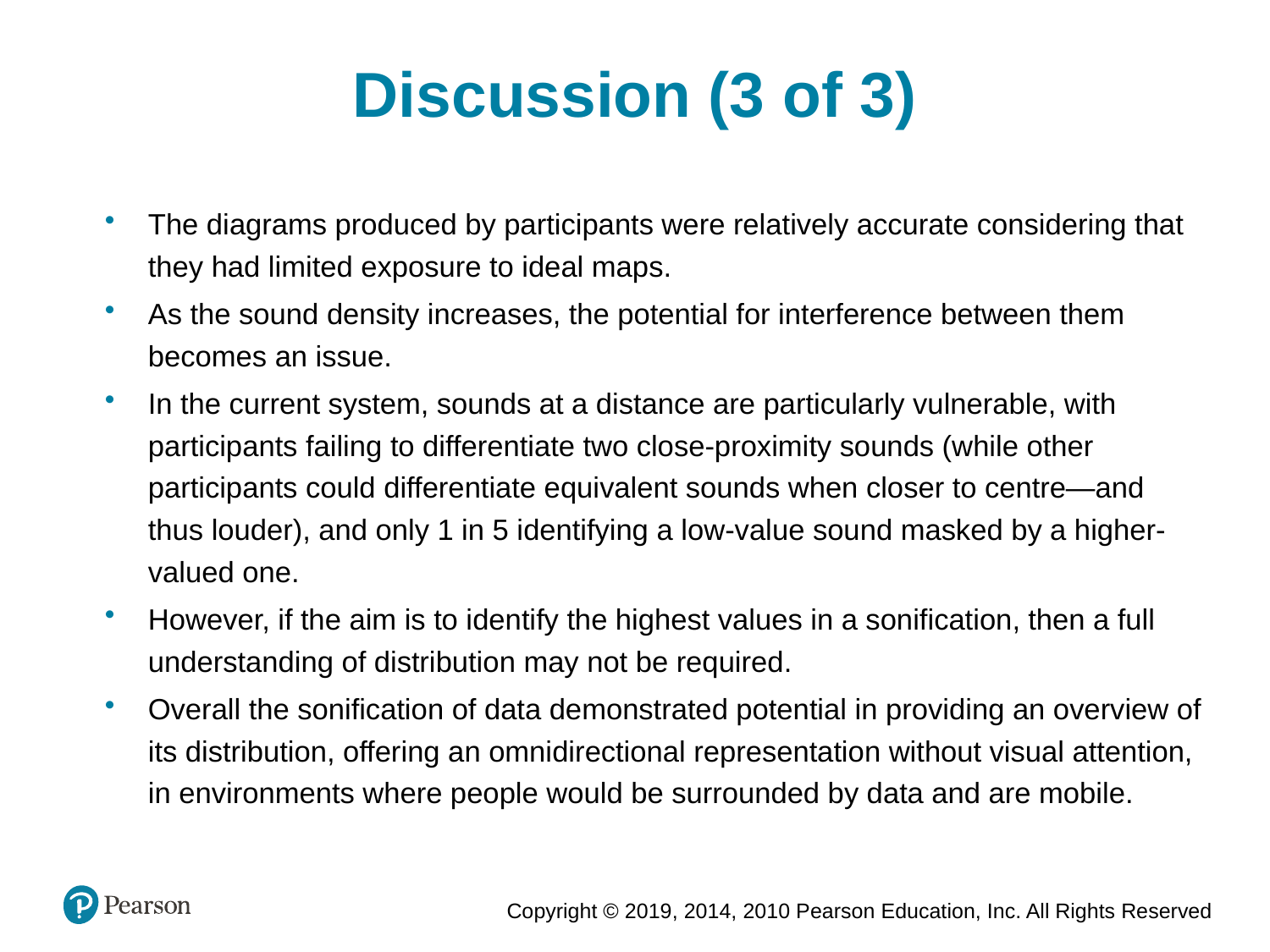

Discussion (3 of 3)
The diagrams produced by participants were relatively accurate considering that they had limited exposure to ideal maps.
As the sound density increases, the potential for interference between them becomes an issue.
In the current system, sounds at a distance are particularly vulnerable, with participants failing to differentiate two close-proximity sounds (while other participants could differentiate equivalent sounds when closer to centre—and thus louder), and only 1 in 5 identifying a low-value sound masked by a higher-valued one.
However, if the aim is to identify the highest values in a sonification, then a full understanding of distribution may not be required.
Overall the sonification of data demonstrated potential in providing an overview of its distribution, offering an omnidirectional representation without visual attention, in environments where people would be surrounded by data and are mobile.